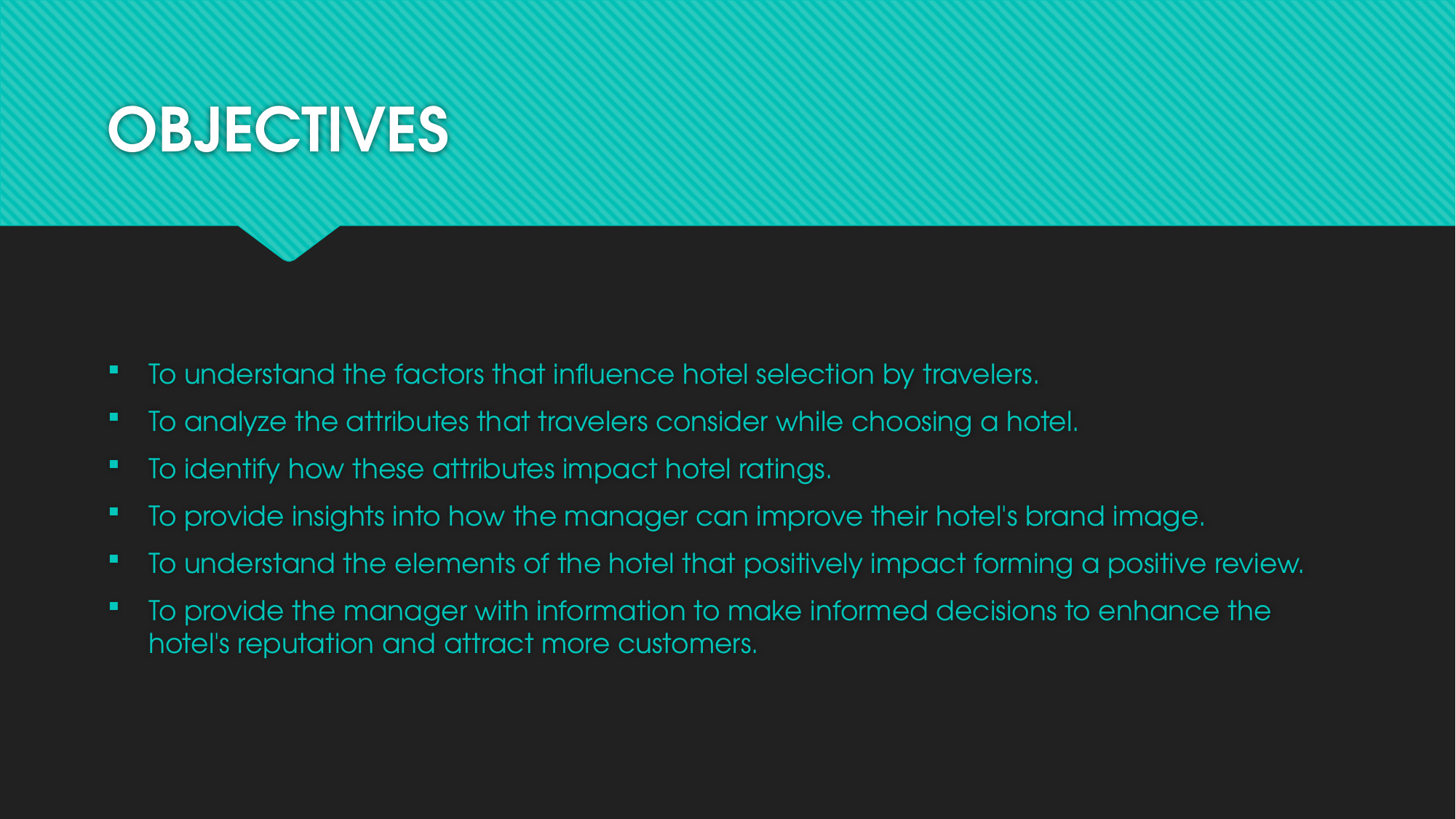

# OBJECTIVES
To understand the factors that influence hotel selection by travelers.
To analyze the attributes that travelers consider while choosing a hotel.
To identify how these attributes impact hotel ratings.
To provide insights into how the manager can improve their hotel's brand image.
To understand the elements of the hotel that positively impact forming a positive review.
To provide the manager with information to make informed decisions to enhance the hotel's reputation and attract more customers.